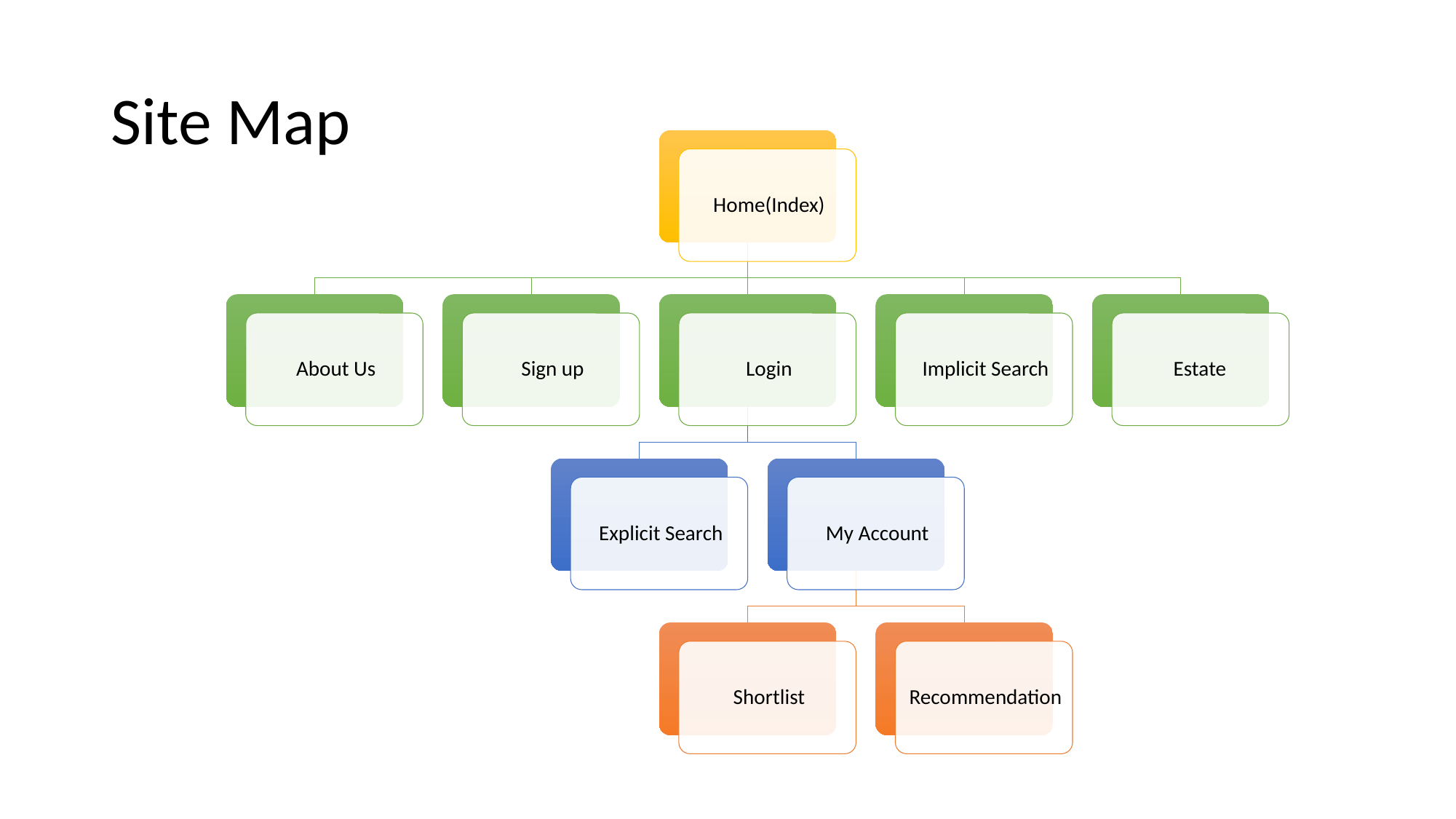

Site Map
Home(Index)
About Us
Sign up
Login
Explicit Search
My Account
Shortlist
Recommendation
Implicit Search
Estate